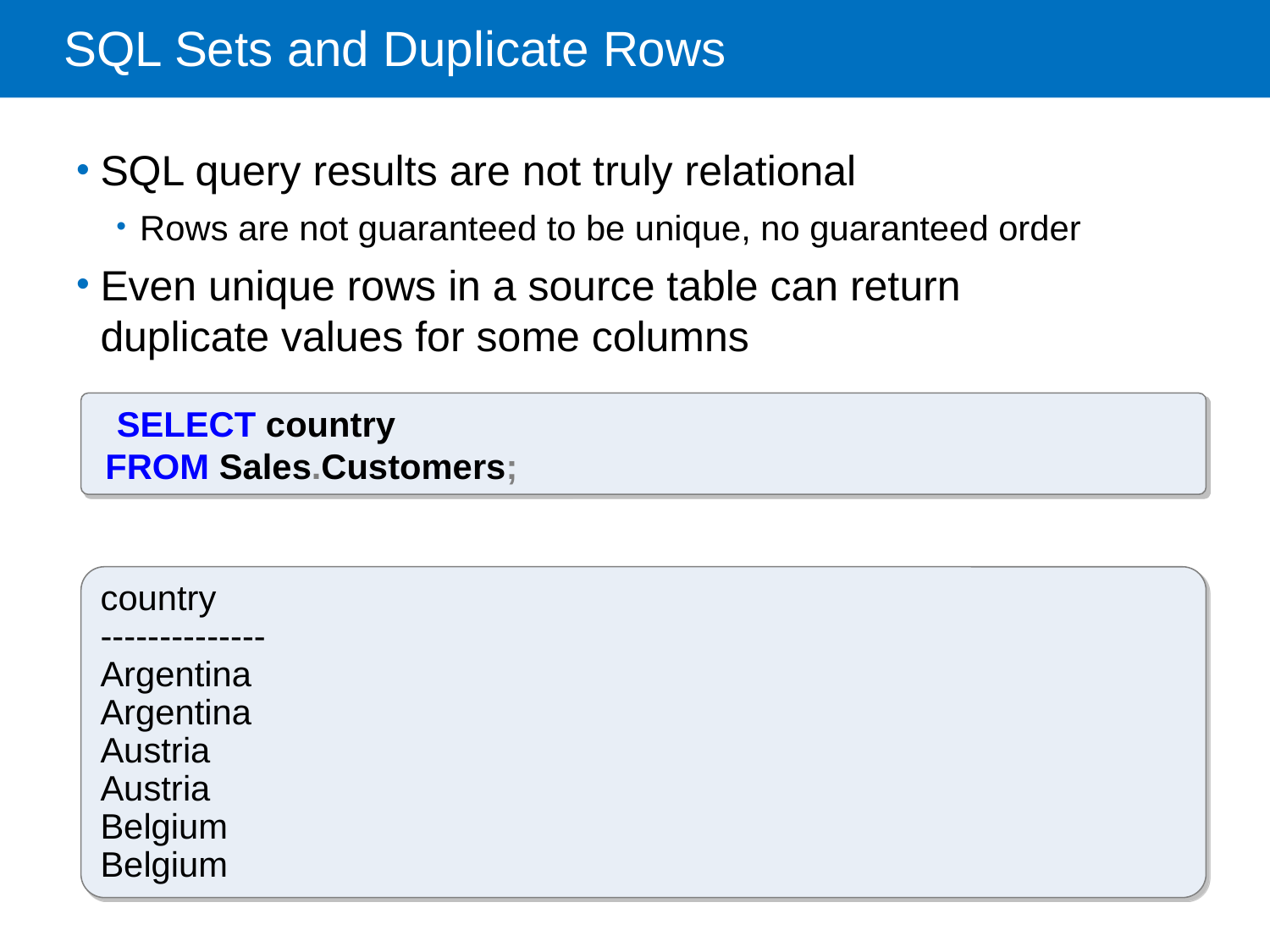

# SQL Sets and Duplicate Rows
SQL query results are not truly relational
Rows are not guaranteed to be unique, no guaranteed order
Even unique rows in a source table can return duplicate values for some columns
 SELECT country
 FROM Sales.Customers;
country
--------------
Argentina
Argentina
Austria
Austria
Belgium
Belgium